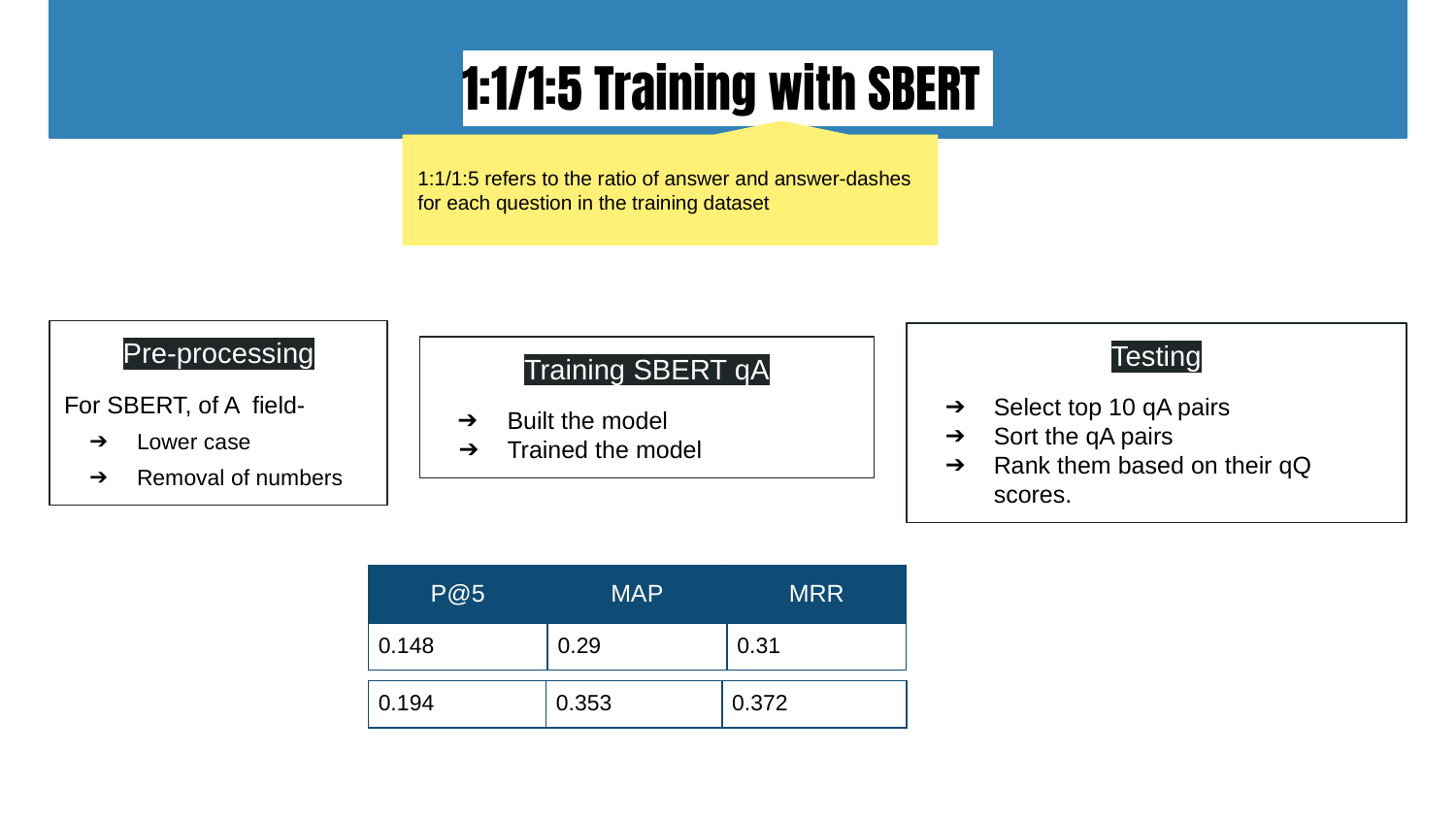

# 1:1/1:5 Training with SBERT

1:1/1:5 refers to the ratio of answer and answer-dashes for each question in the training dataset
Pre-processing
For SBERT, of A  field-
Lower case
Removal of numbers
Testing
Select top 10 qA pairs
Sort the qA pairs
Rank them based on their qQ scores.
Training SBERT qA
Built the model
Trained the model
| P@5 | MAP | MRR |
| --- | --- | --- |
| 0.148 | 0.29 | 0.31 |
| 0.194 | 0.353 | 0.372 |
| --- | --- | --- |